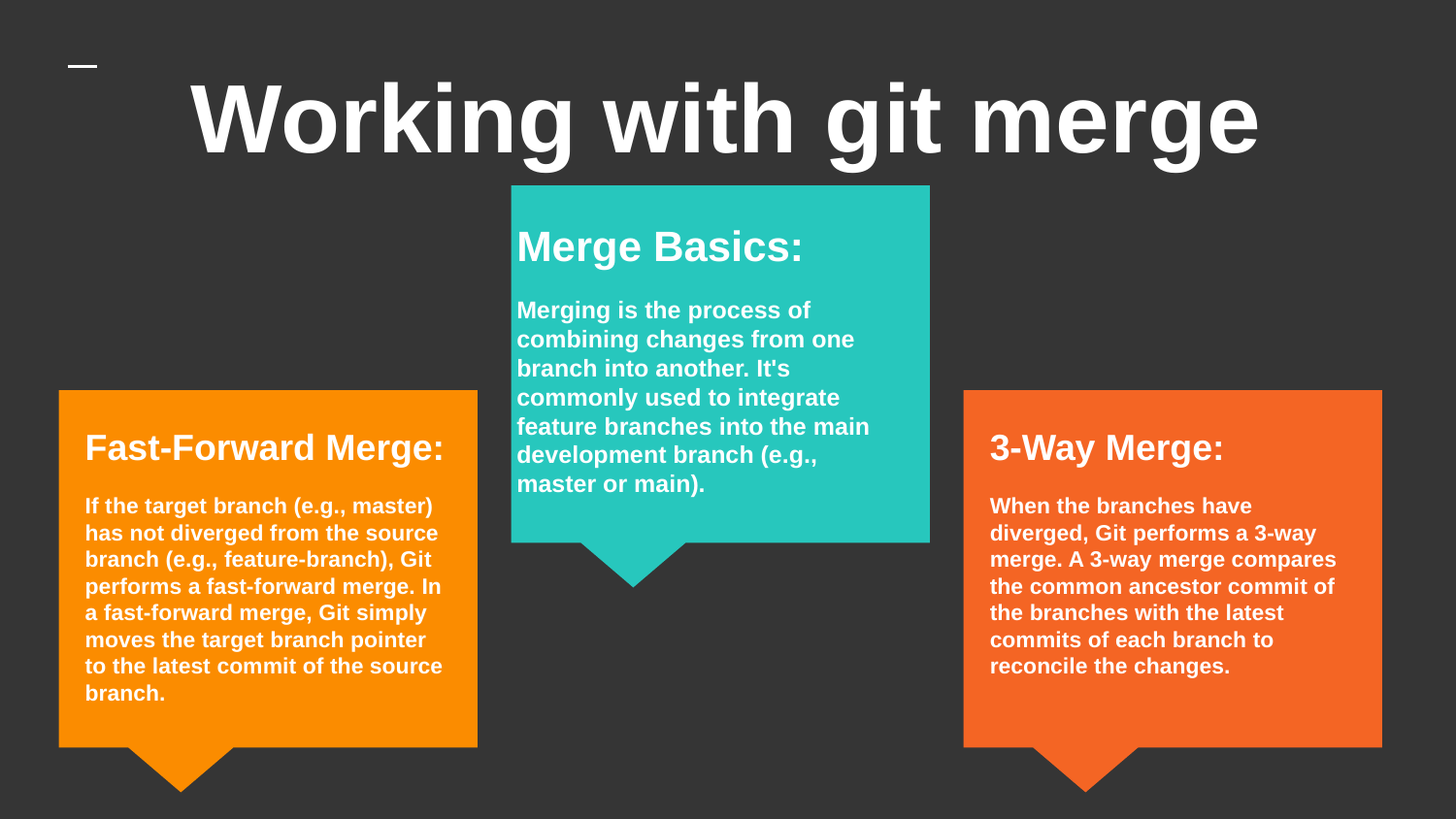

# Working with git merge

Merge Basics:
Merging is the process of combining changes from one branch into another. It's commonly used to integrate feature branches into the main development branch (e.g., master or main).

Fast-Forward Merge:
If the target branch (e.g., master) has not diverged from the source branch (e.g., feature-branch), Git performs a fast-forward merge. In a fast-forward merge, Git simply moves the target branch pointer to the latest commit of the source branch.
3-Way Merge:
When the branches have diverged, Git performs a 3-way merge. A 3-way merge compares the common ancestor commit of the branches with the latest commits of each branch to reconcile the changes.